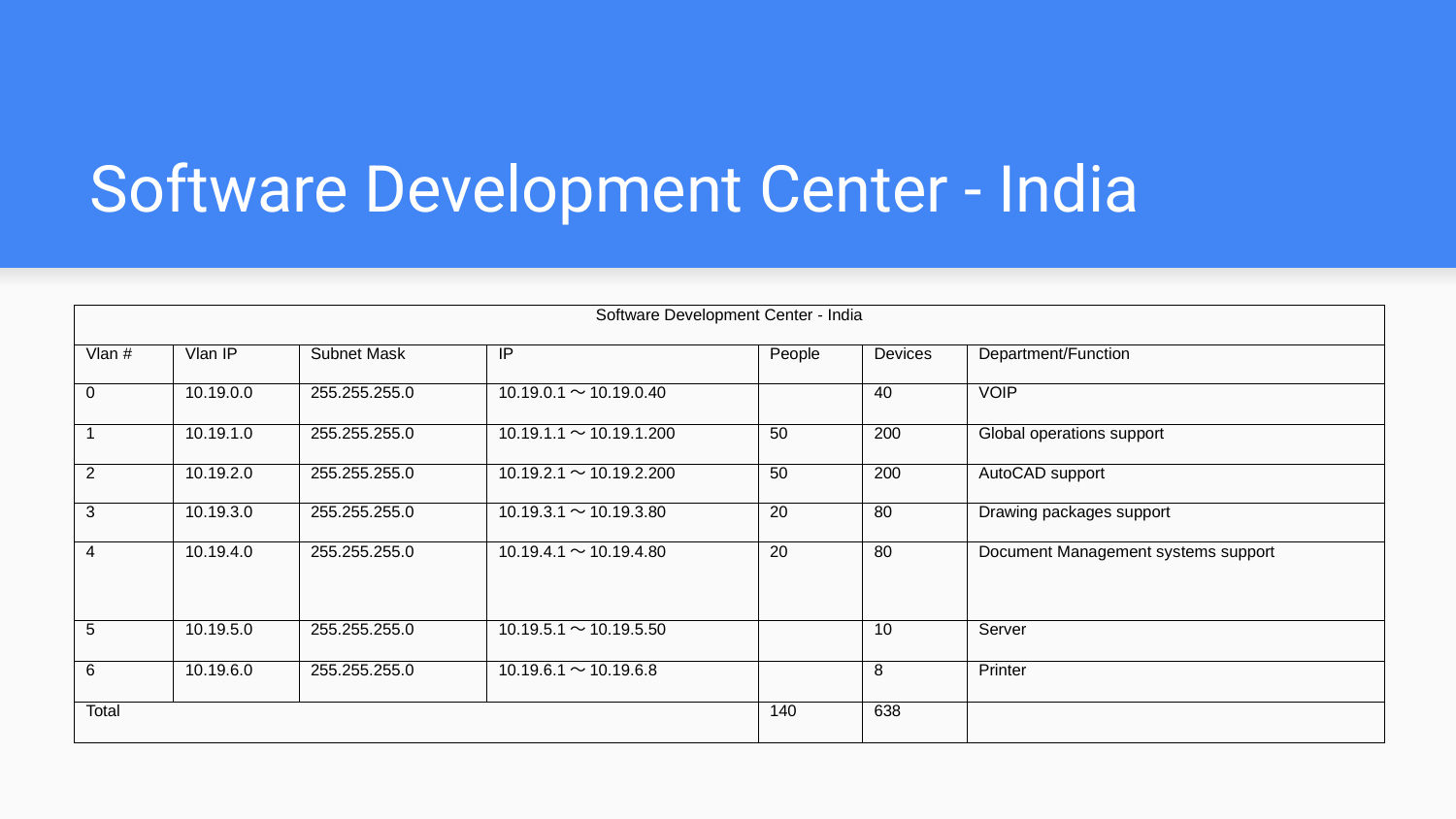

# Software Development Center - India
| Software Development Center - India |  |  |  |  |  |  |
| --- | --- | --- | --- | --- | --- | --- |
| Vlan # | Vlan IP | Subnet Mask | IP | People | Devices | Department/Function |
| 0 | 10.19.0.0 | 255.255.255.0 | 10.19.0.1～10.19.0.40 |  | 40 | VOIP |
| 1 | 10.19.1.0 | 255.255.255.0 | 10.19.1.1～10.19.1.200 | 50 | 200 | Global operations support |
| 2 | 10.19.2.0 | 255.255.255.0 | 10.19.2.1～10.19.2.200 | 50 | 200 | AutoCAD support |
| 3 | 10.19.3.0 | 255.255.255.0 | 10.19.3.1～10.19.3.80 | 20 | 80 | Drawing packages support |
| 4 | 10.19.4.0 | 255.255.255.0 | 10.19.4.1～10.19.4.80 | 20 | 80 | Document Management systems support |
| 5 | 10.19.5.0 | 255.255.255.0 | 10.19.5.1～10.19.5.50 |  | 10 | Server |
| 6 | 10.19.6.0 | 255.255.255.0 | 10.19.6.1～10.19.6.8 |  | 8 | Printer |
| Total |  |  |  | 140 | 638 |  |